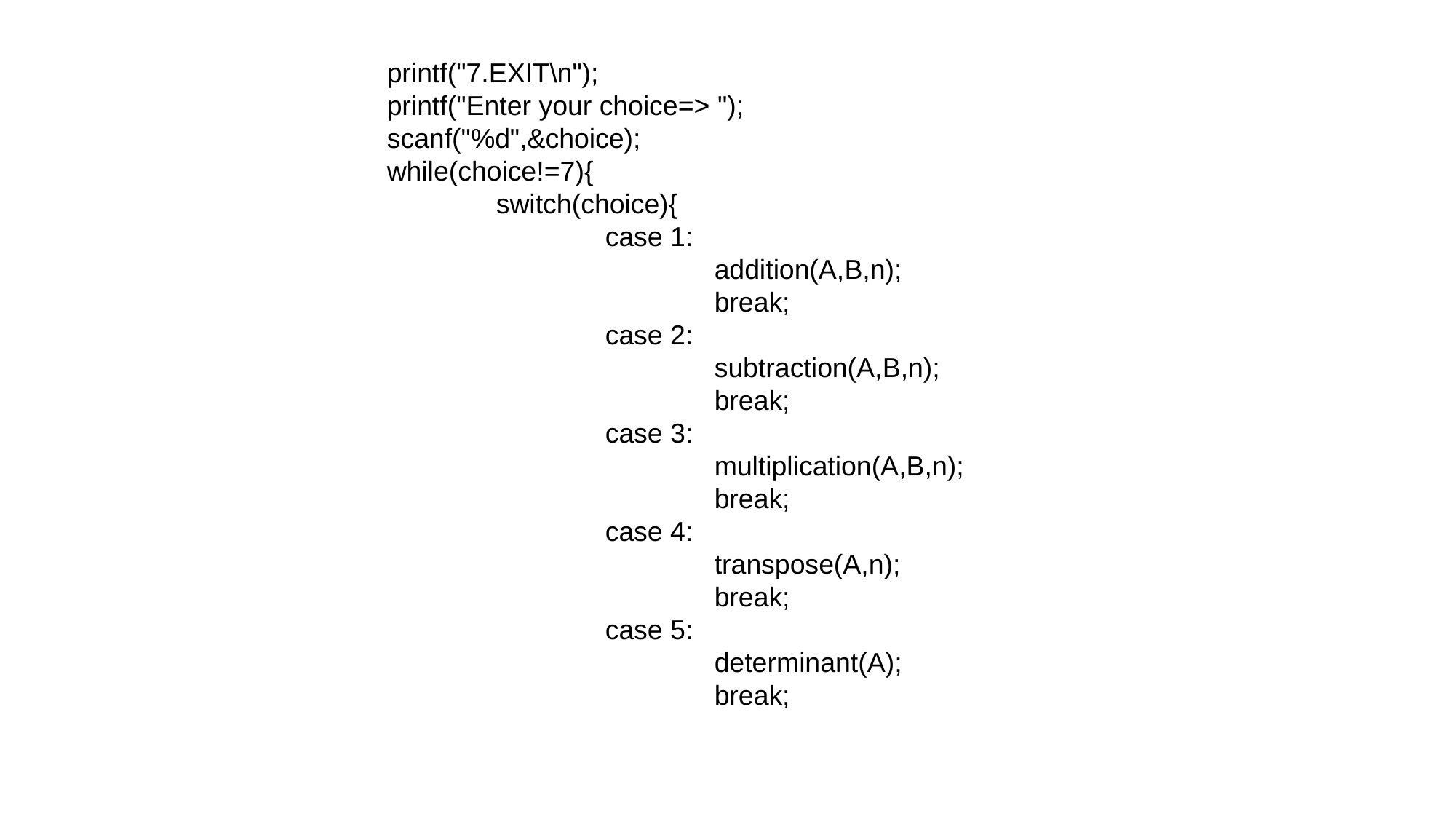

printf("7.EXIT\n");
	printf("Enter your choice=> ");
	scanf("%d",&choice);
	while(choice!=7){
		switch(choice){
			case 1:
				addition(A,B,n);
				break;
			case 2:
				subtraction(A,B,n);
				break;
			case 3:
				multiplication(A,B,n);
				break;
			case 4:
				transpose(A,n);
				break;
			case 5:
				determinant(A);
				break;